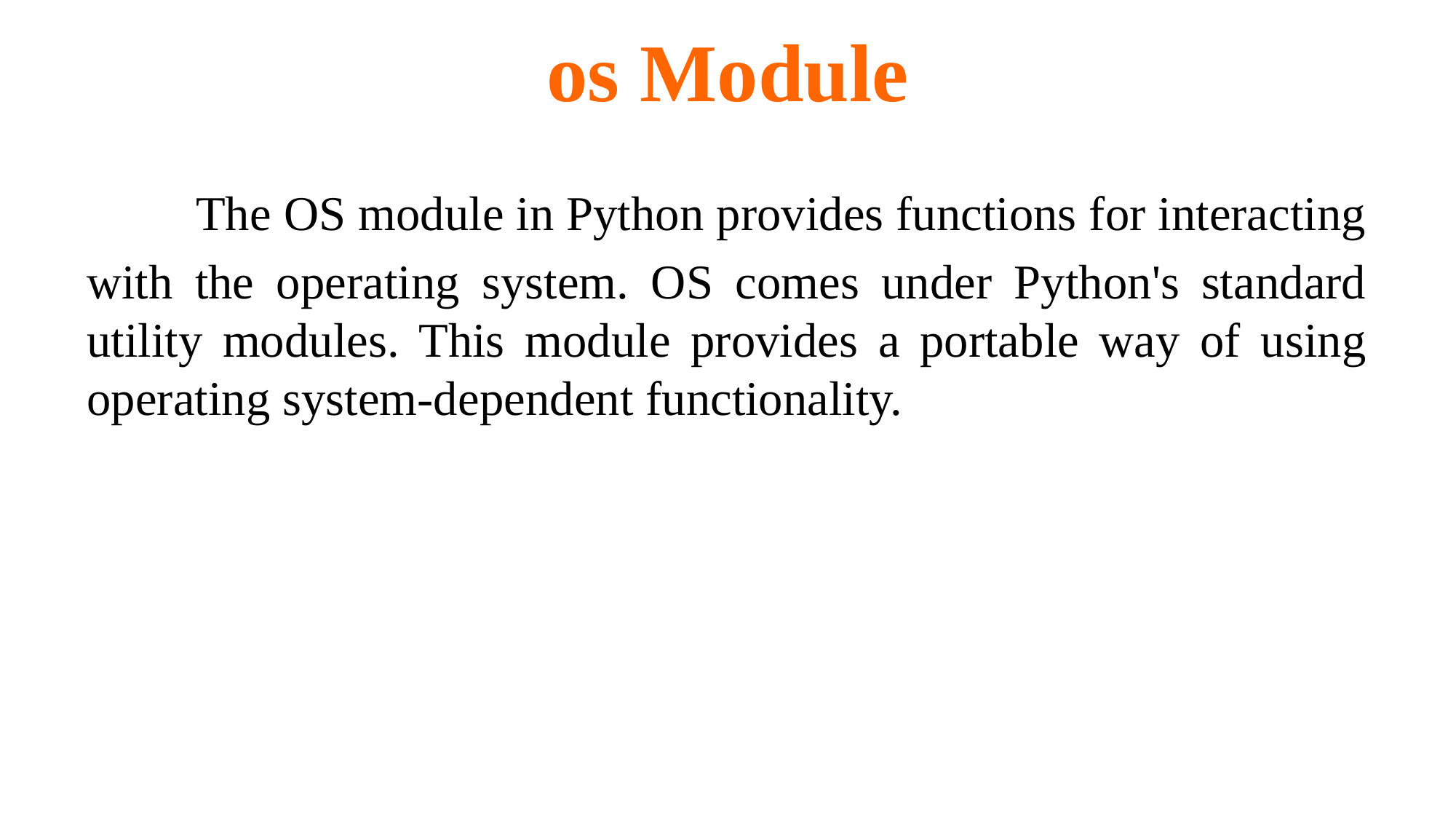

# os Module
	The OS module in Python provides functions for interacting with the operating system. OS comes under Python's standard utility modules. This module provides a portable way of using operating system-dependent functionality.